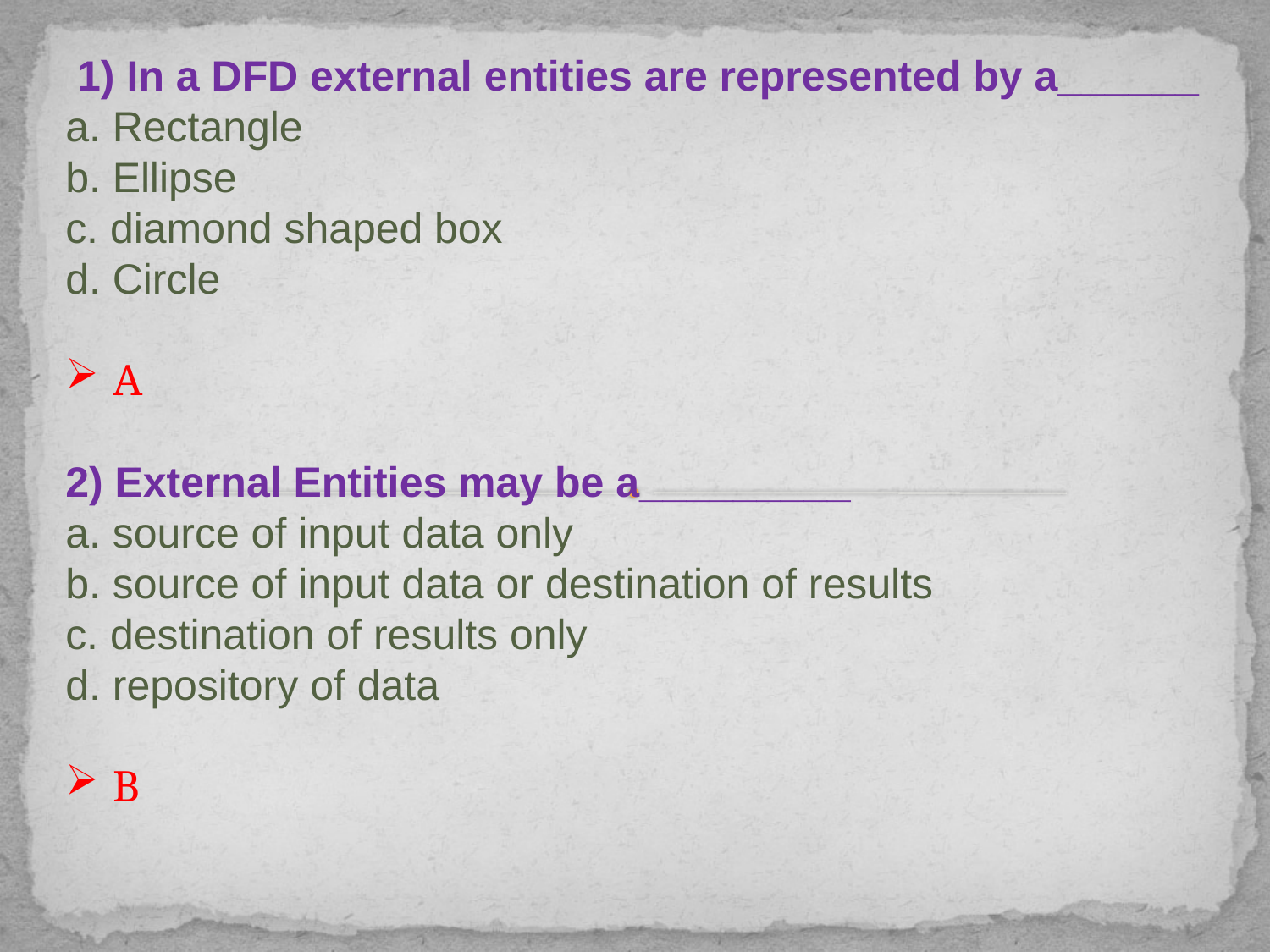

#
 1) In a DFD external entities are represented by a______
a. Rectangle
b. Ellipse
c. diamond shaped box
d. Circle

A

2) External Entities may be a_________
a. source of input data only
b. source of input data or destination of results
c. destination of results only
d. repository of data

B